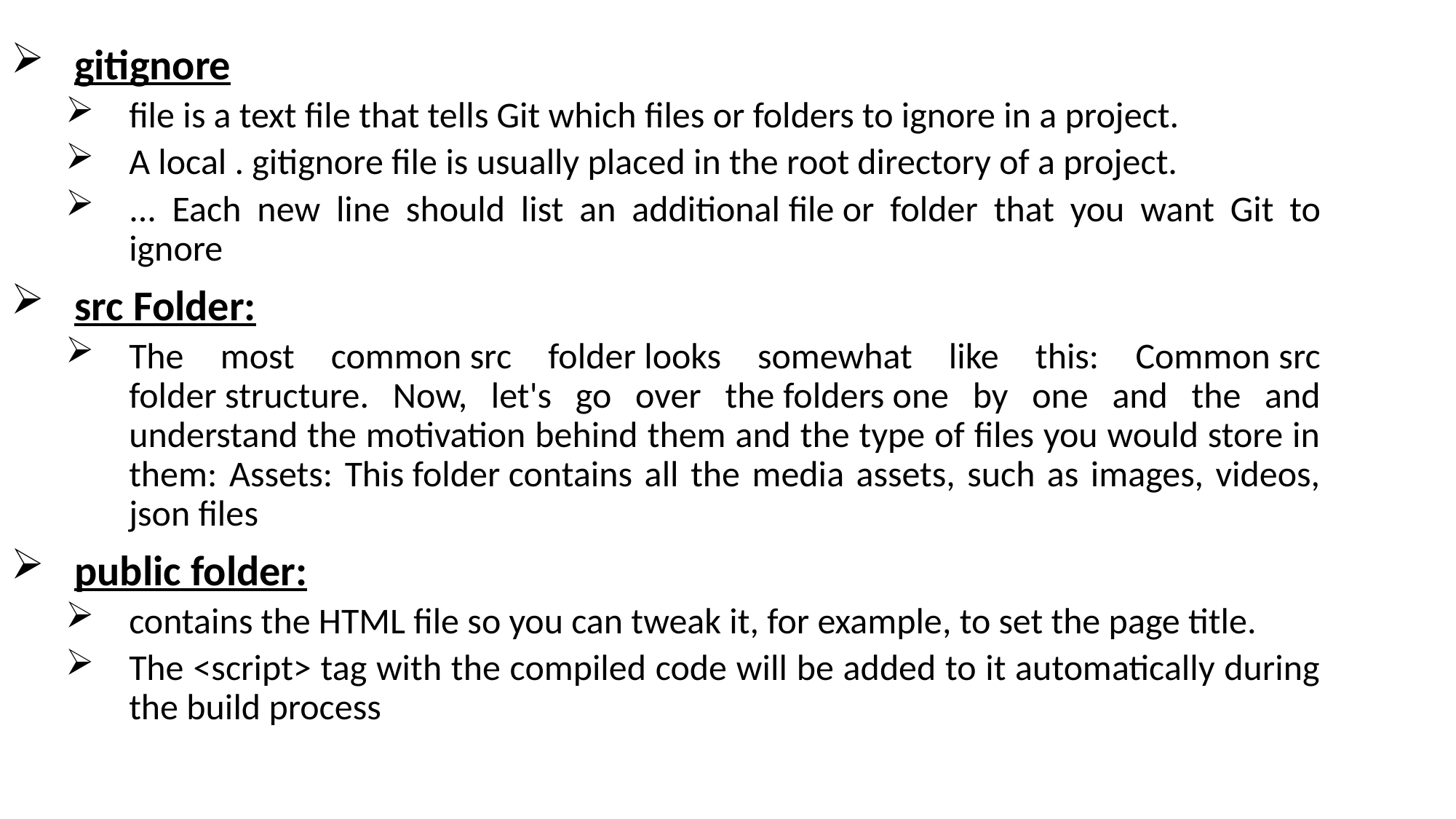

gitignore
file is a text file that tells Git which files or folders to ignore in a project.
A local . gitignore file is usually placed in the root directory of a project.
... Each new line should list an additional file or folder that you want Git to ignore
src Folder:
The most common src folder looks somewhat like this: Common src folder structure. Now, let's go over the folders one by one and the and understand the motivation behind them and the type of files you would store in them: Assets: This folder contains all the media assets, such as images, videos, json files
public folder:
contains the HTML file so you can tweak it, for example, to set the page title.
The <script> tag with the compiled code will be added to it automatically during the build process